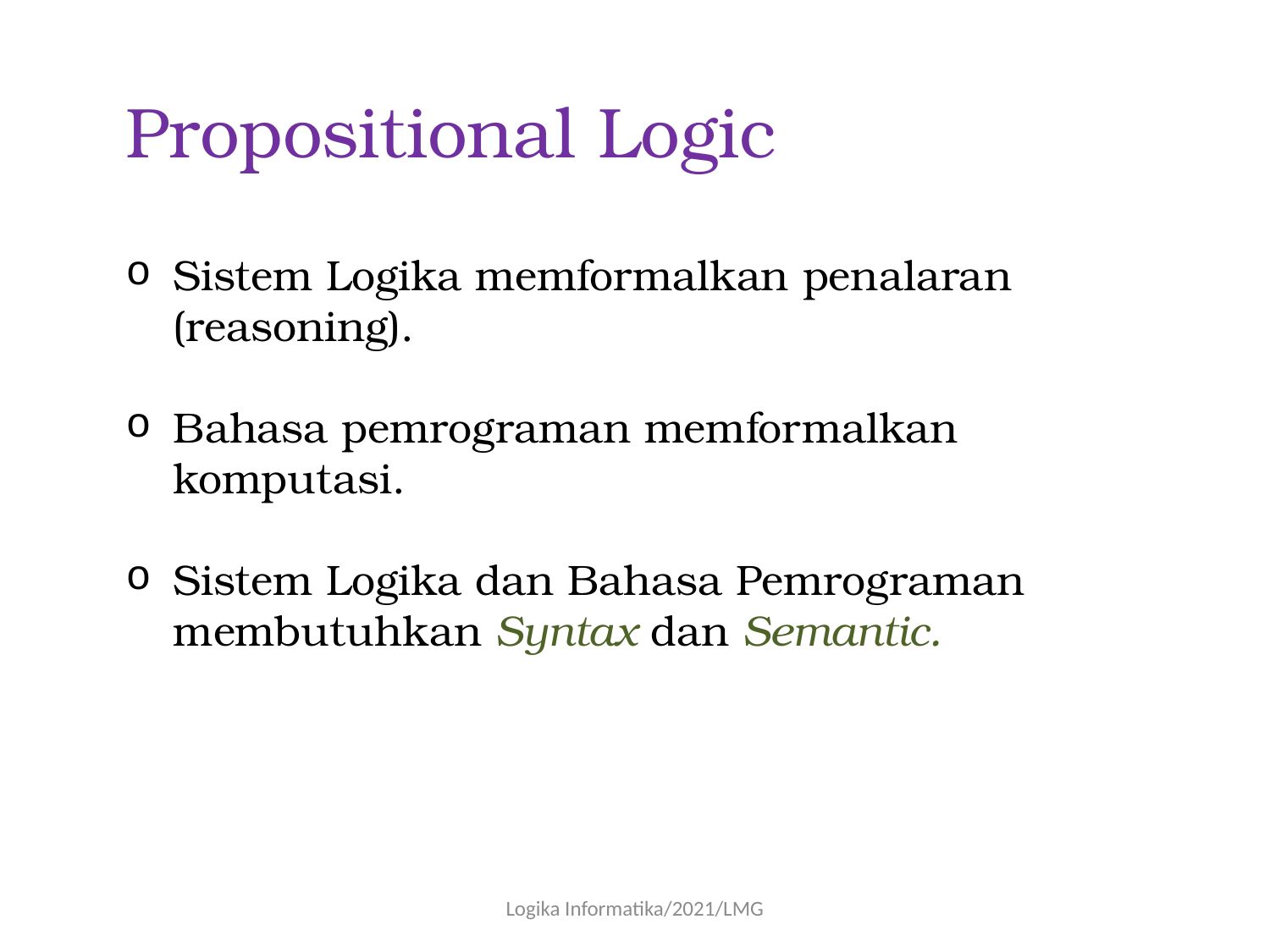

Propositional Logic

Sistem Logika memformalkan penalaran (reasoning).

Bahasa pemrograman memformalkan komputasi.

Sistem Logika dan Bahasa Pemrograman membutuhkan Syntax dan Semantic.

Logika Informatika/2021/LMG